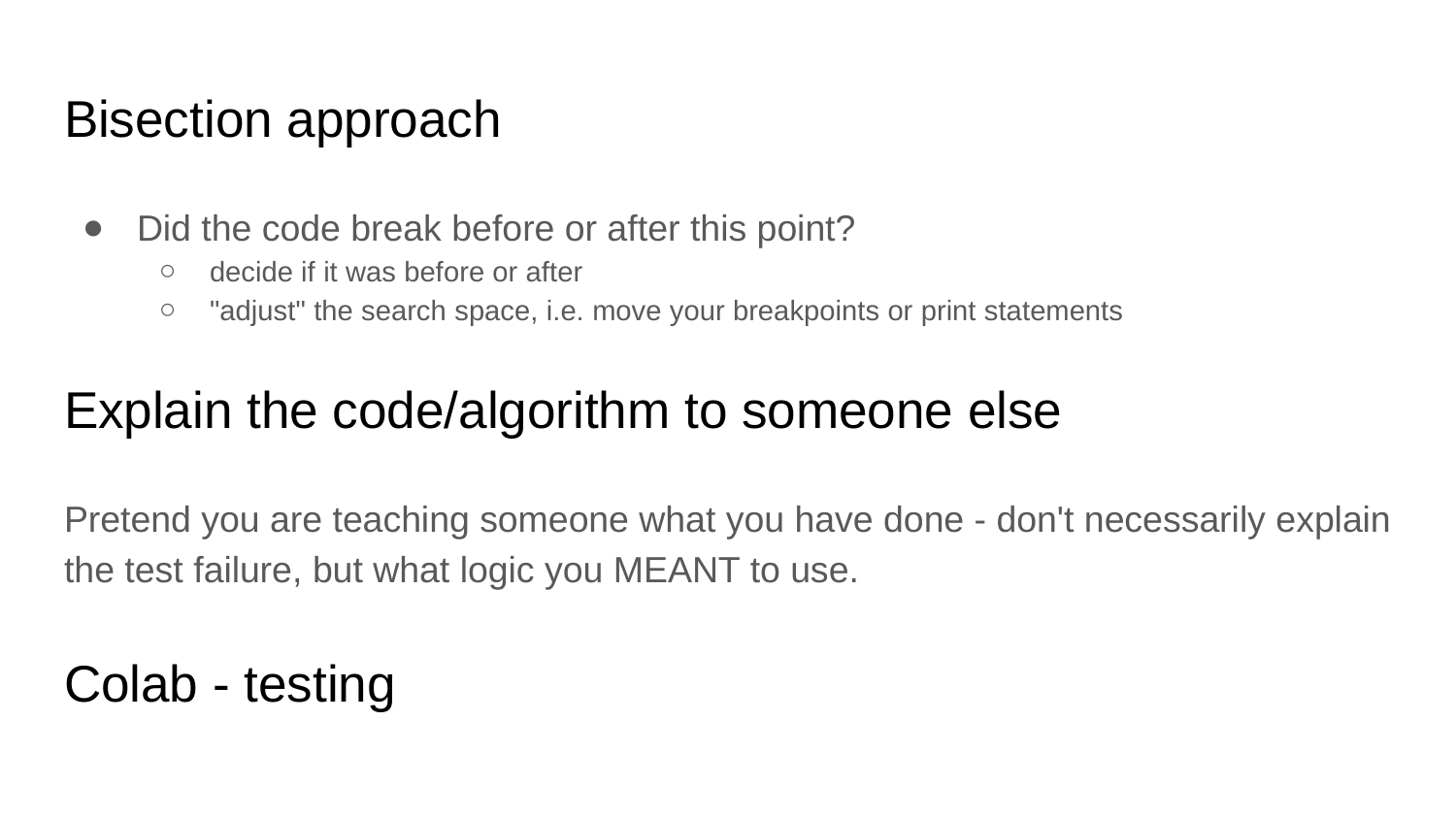

# Bisection approach
Did the code break before or after this point?
decide if it was before or after
"adjust" the search space, i.e. move your breakpoints or print statements
Explain the code/algorithm to someone else
Pretend you are teaching someone what you have done - don't necessarily explain the test failure, but what logic you MEANT to use.
Colab - testing